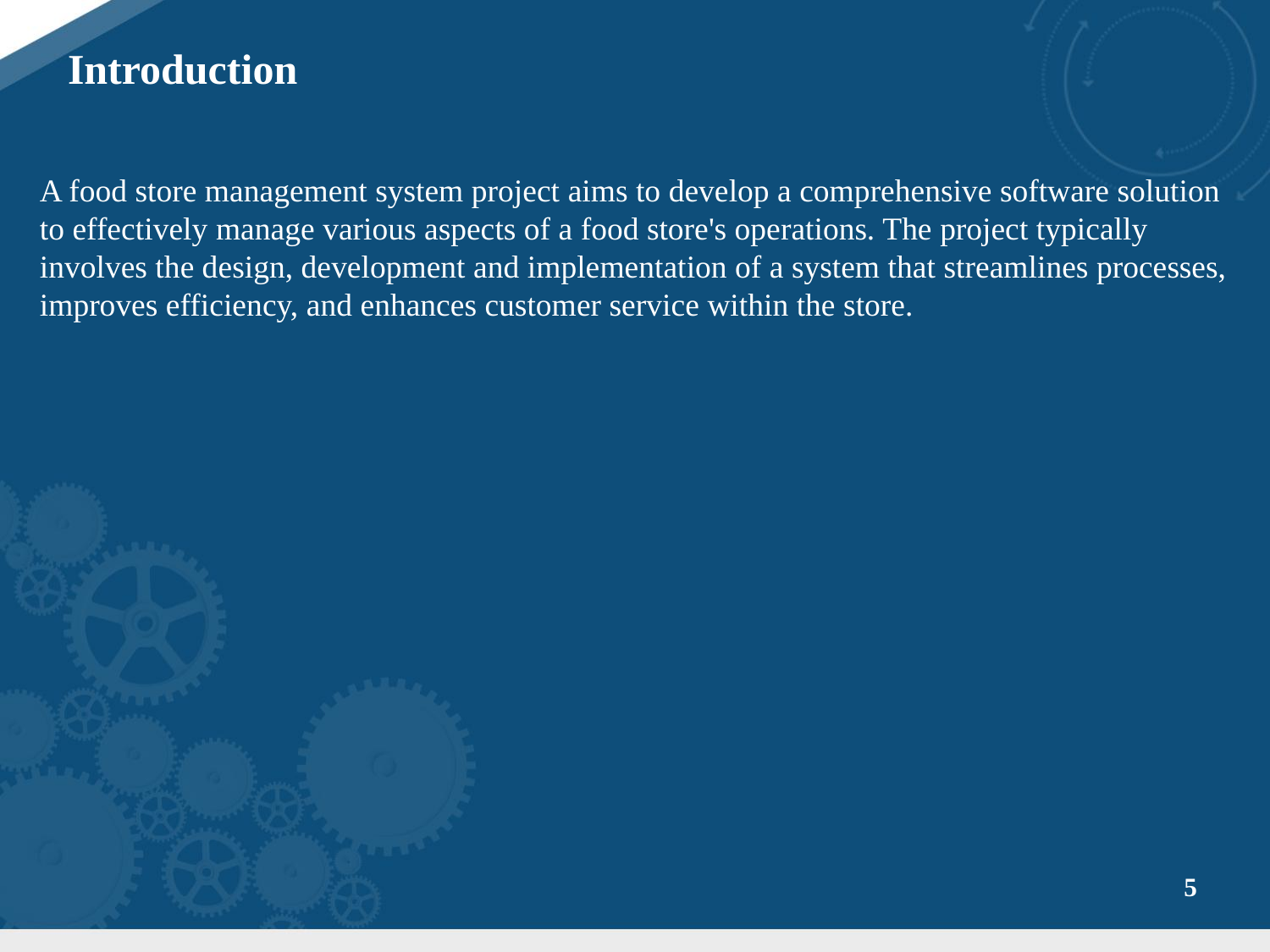

# Introduction
A food store management system project aims to develop a comprehensive software solution to effectively manage various aspects of a food store's operations. The project typically involves the design, development and implementation of a system that streamlines processes, improves efficiency, and enhances customer service within the store.
5